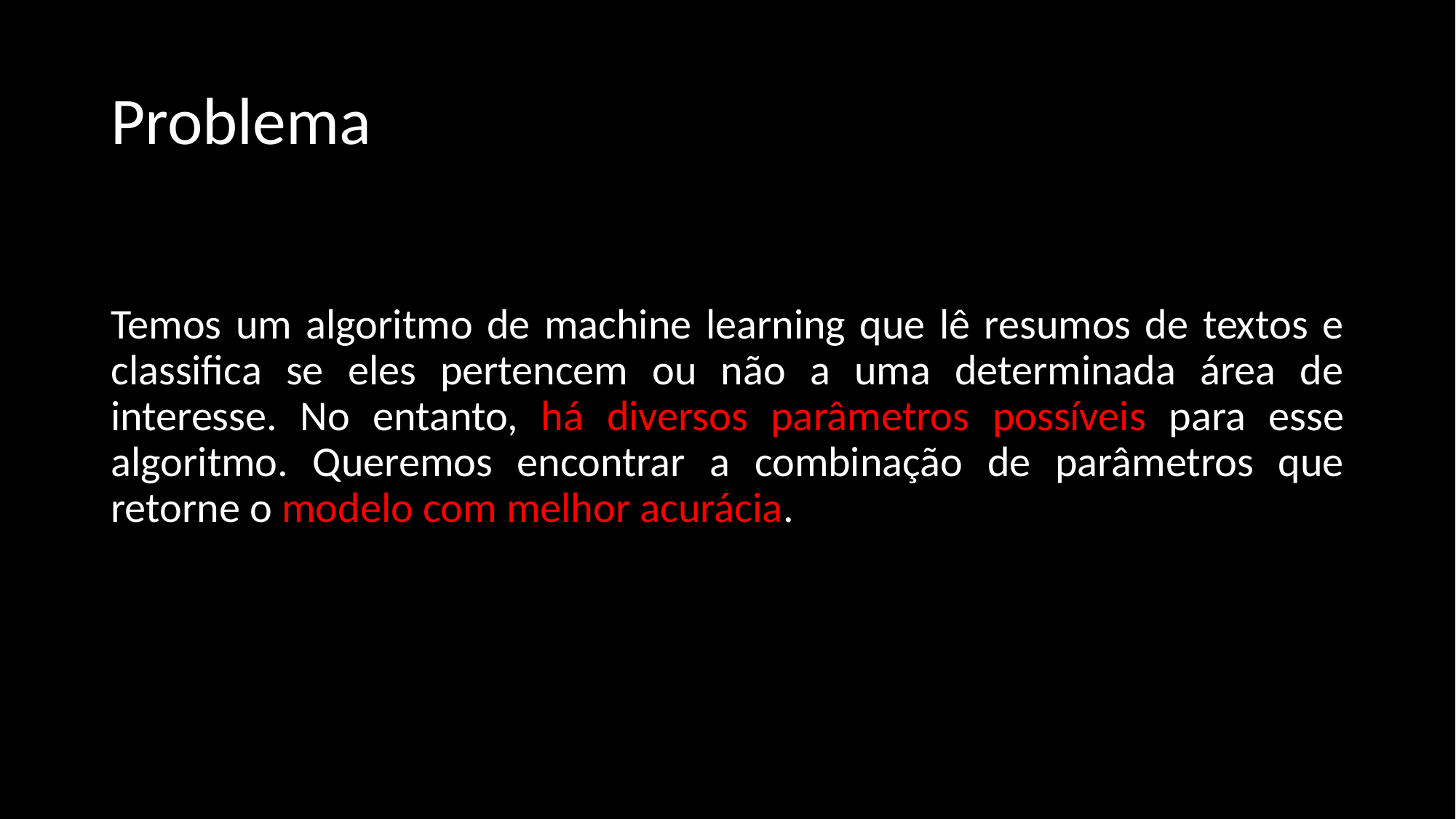

# Problema
Temos um algoritmo de machine learning que lê resumos de textos e classifica se eles pertencem ou não a uma determinada área de interesse. No entanto, há diversos parâmetros possíveis para esse algoritmo. Queremos encontrar a combinação de parâmetros que retorne o modelo com melhor acurácia.